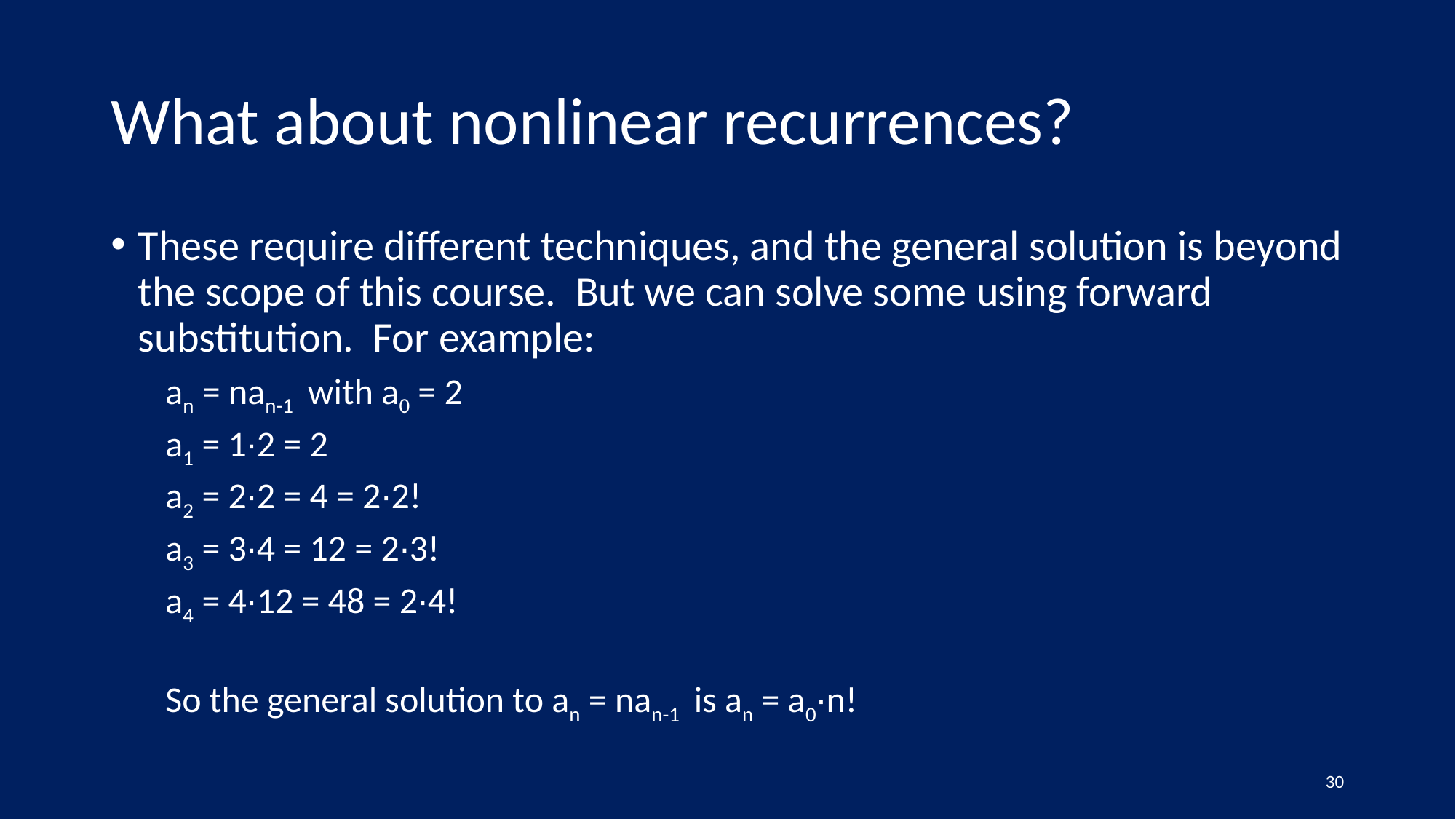

# What about nonlinear recurrences?
These require different techniques, and the general solution is beyond the scope of this course.  But we can solve some using forward substitution.  For example:
an = nan-1   with a0 = 2
a1 = 1∙2 = 2
a2 = 2∙2 = 4 = 2∙2!
a3 = 3∙4 = 12 = 2∙3!
a4 = 4∙12 = 48 = 2∙4!

So the general solution to an = nan-1   is an = a0∙n!

30